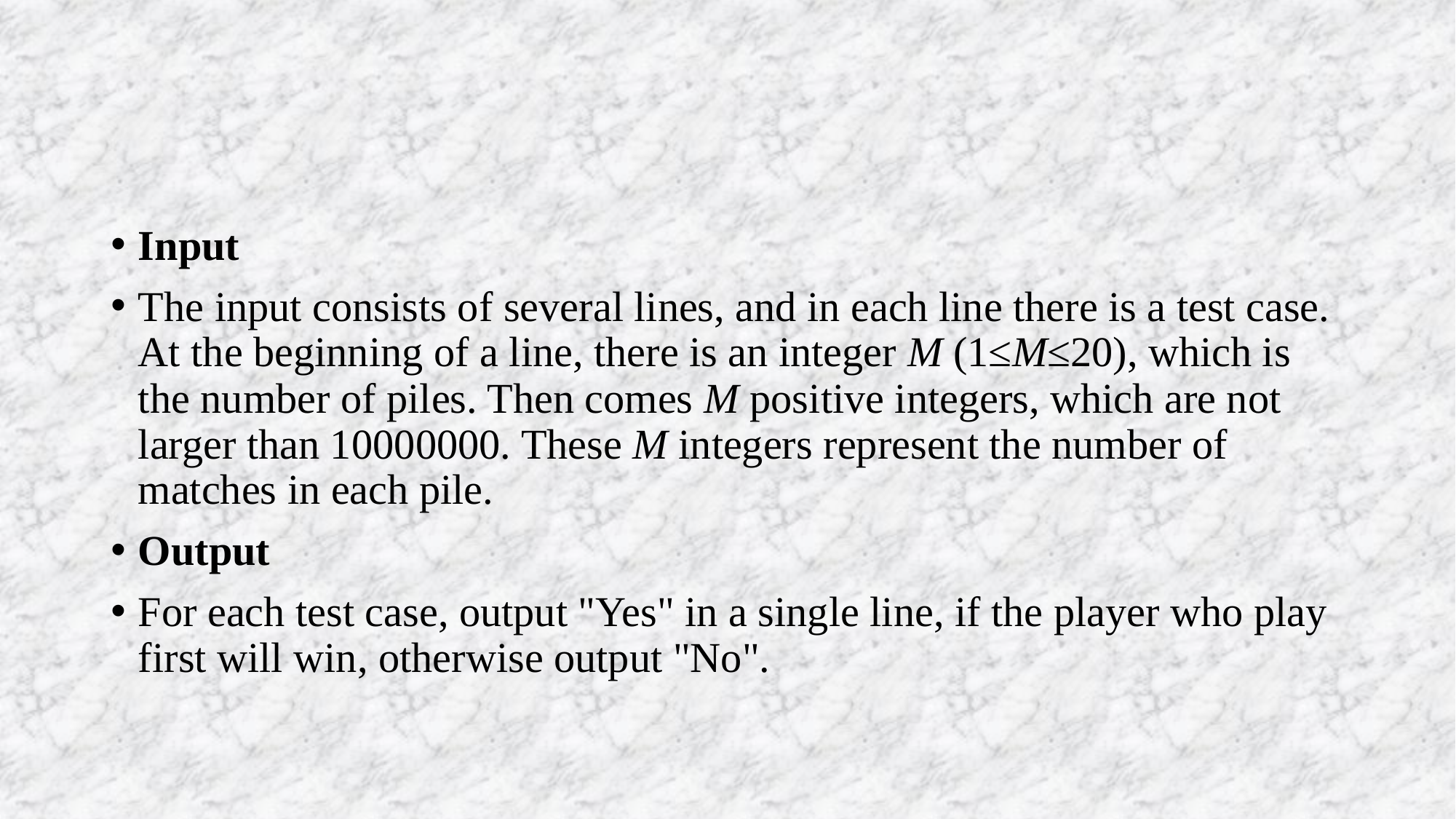

#
Input
The input consists of several lines, and in each line there is a test case. At the beginning of a line, there is an integer M (1≤M≤20), which is the number of piles. Then comes M positive integers, which are not larger than 10000000. These M integers represent the number of matches in each pile.
Output
For each test case, output "Yes" in a single line, if the player who play first will win, otherwise output "No".